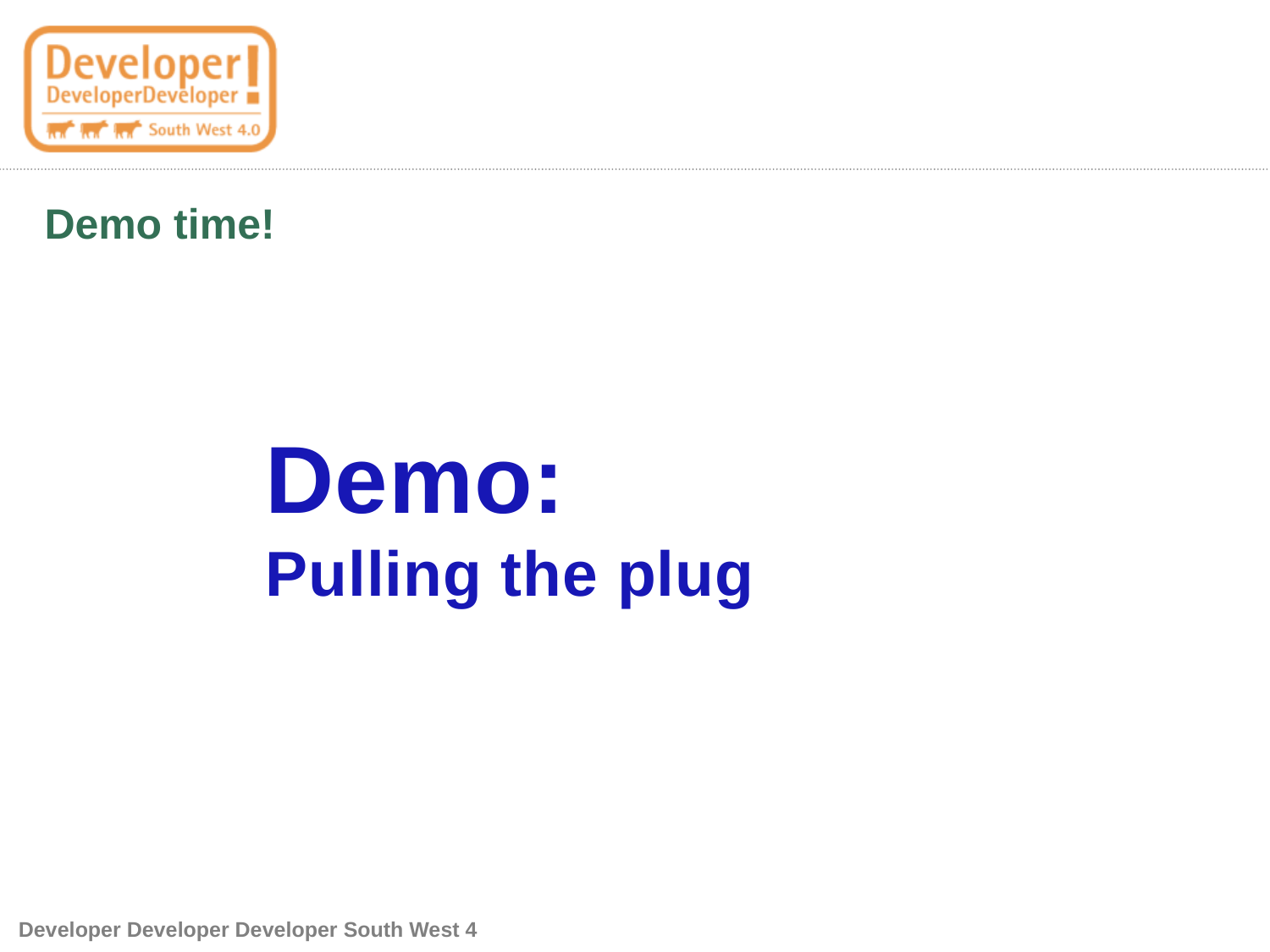

# Demo time!
Demo:
Pulling the plug